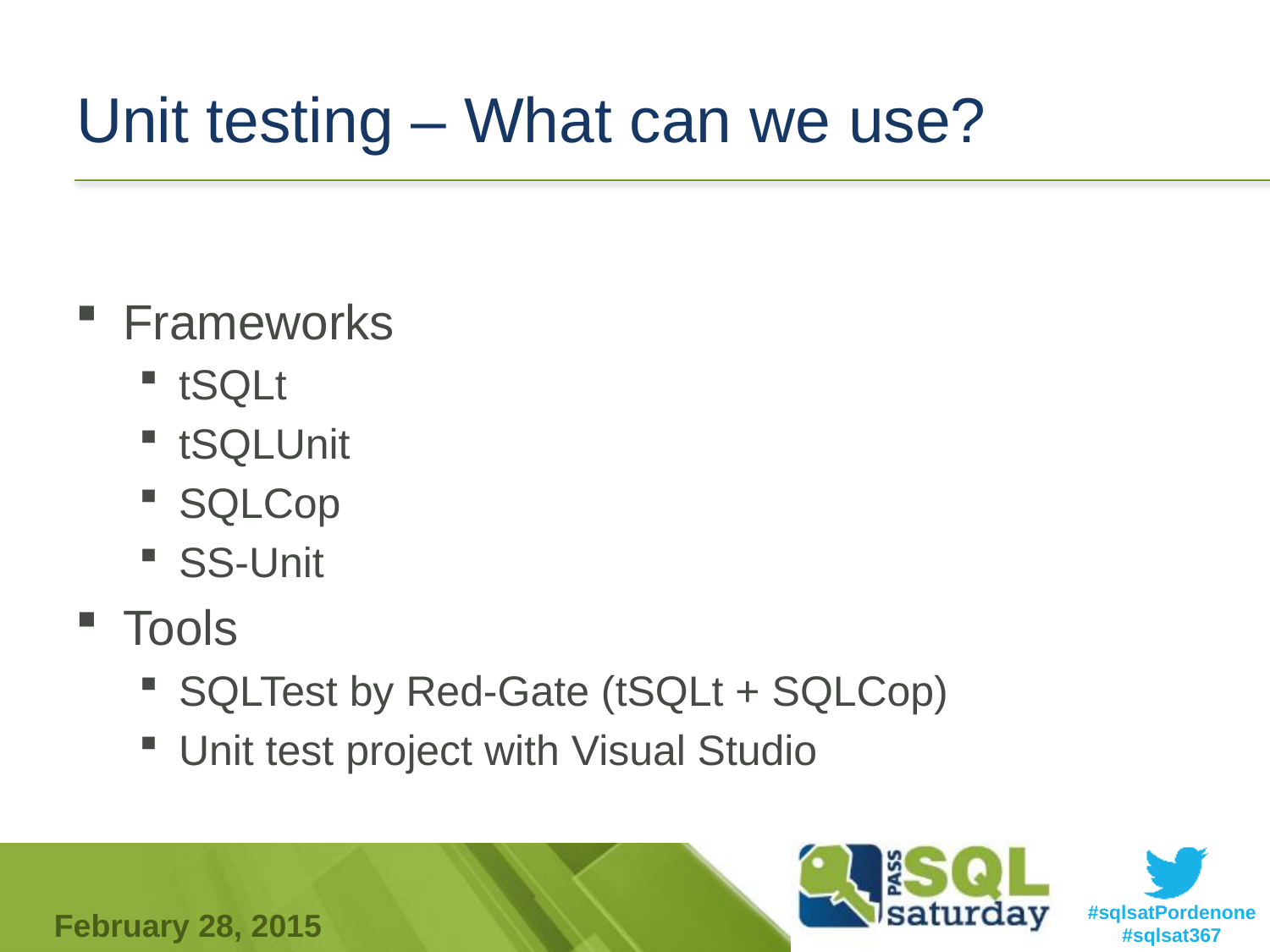

# Unit testing – What can we use?

Frameworks
tSQLt
tSQLUnit
SQLCop
SS-Unit
Tools
SQLTest by Red-Gate (tSQLt + SQLCop)
Unit test project with Visual Studio